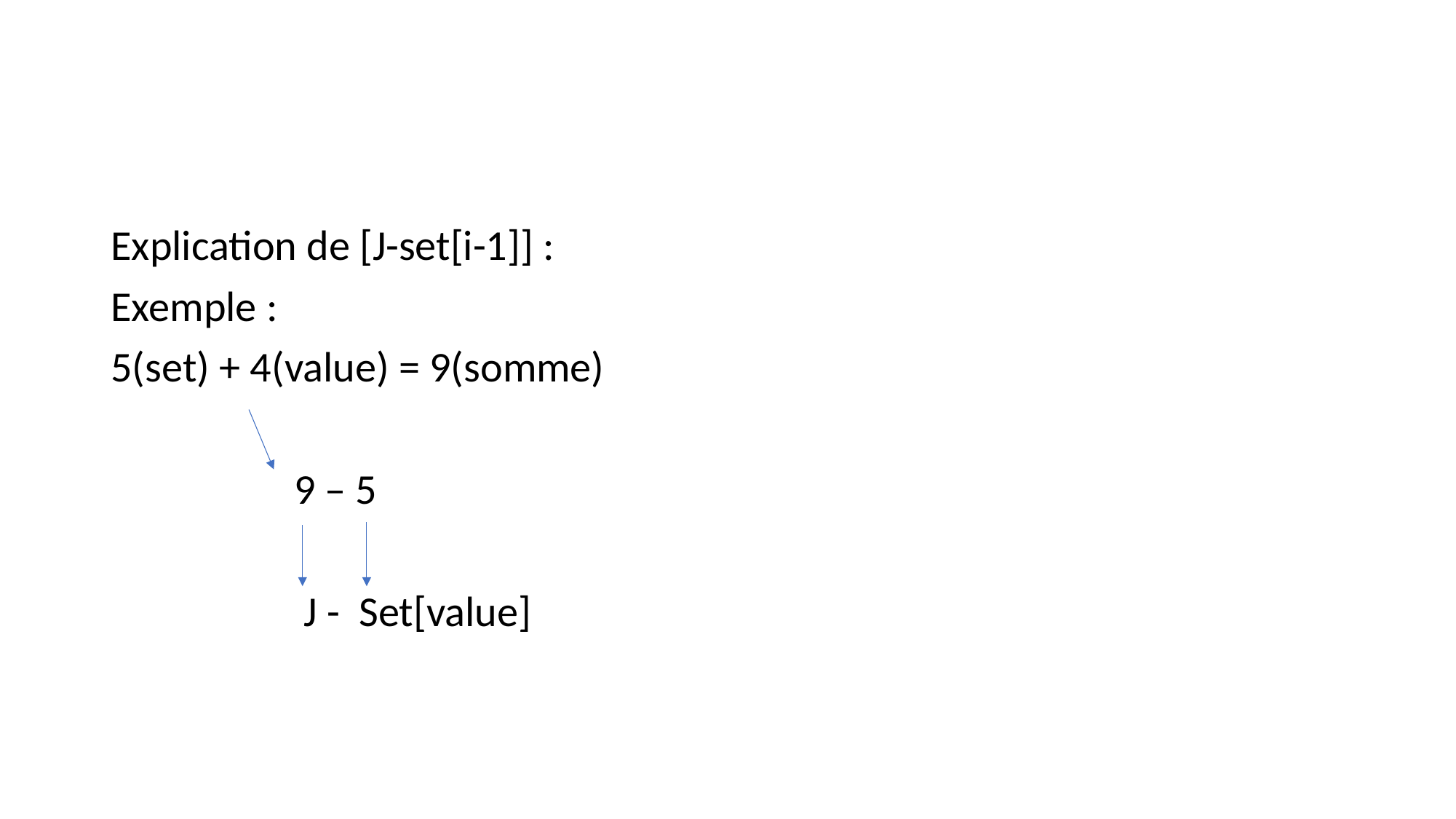

# .
Explication de [J-set[i-1]] :
Exemple :
5(set) + 4(value) = 9(somme)

                   9 – 5

                    J -  Set[value]